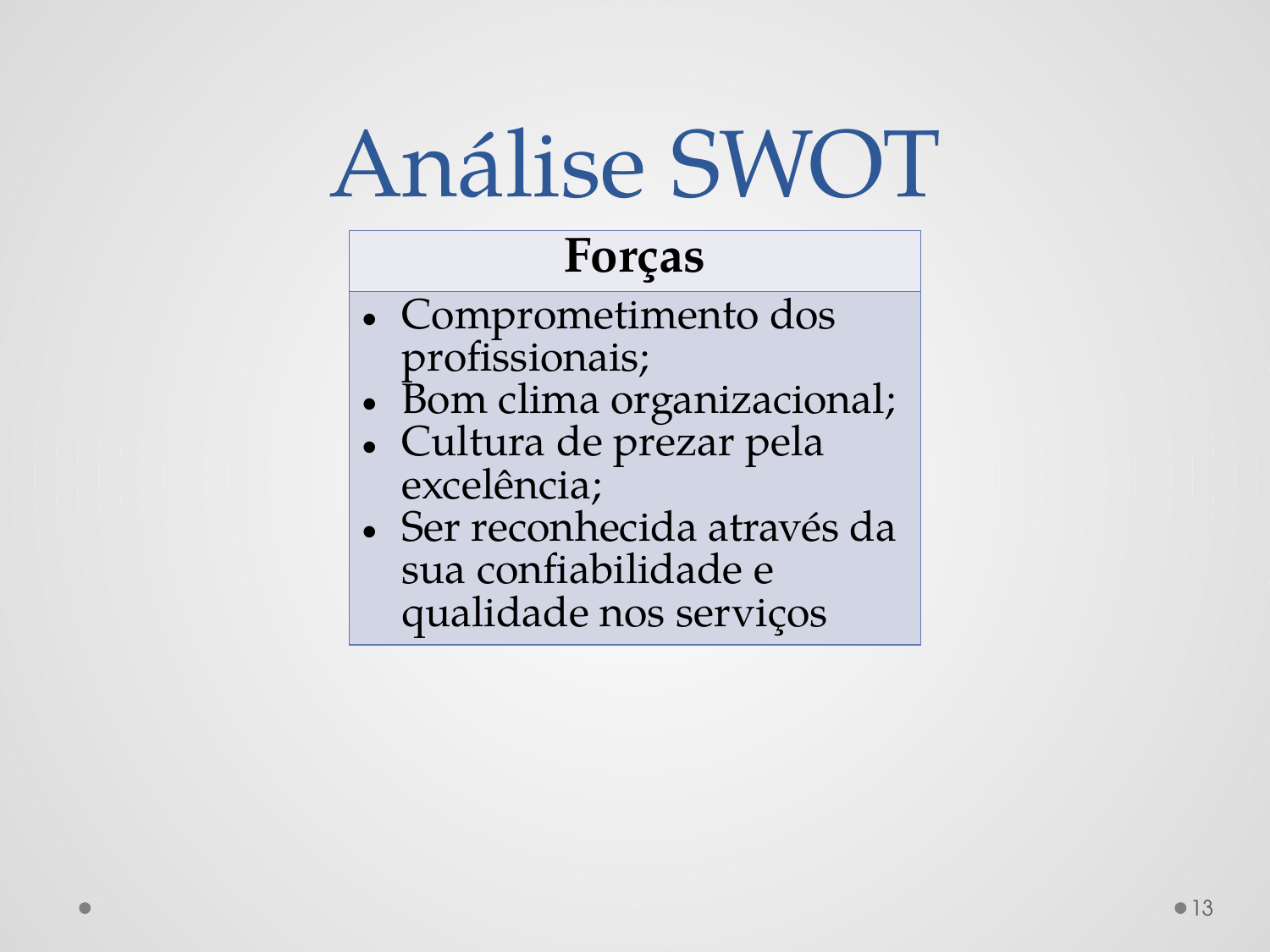

# Análise SWOT
| Forças |
| --- |
| Comprometimento dos profissionais; Bom clima organizacional; Cultura de prezar pela excelência; Ser reconhecida através da sua confiabilidade e qualidade nos serviços |
13